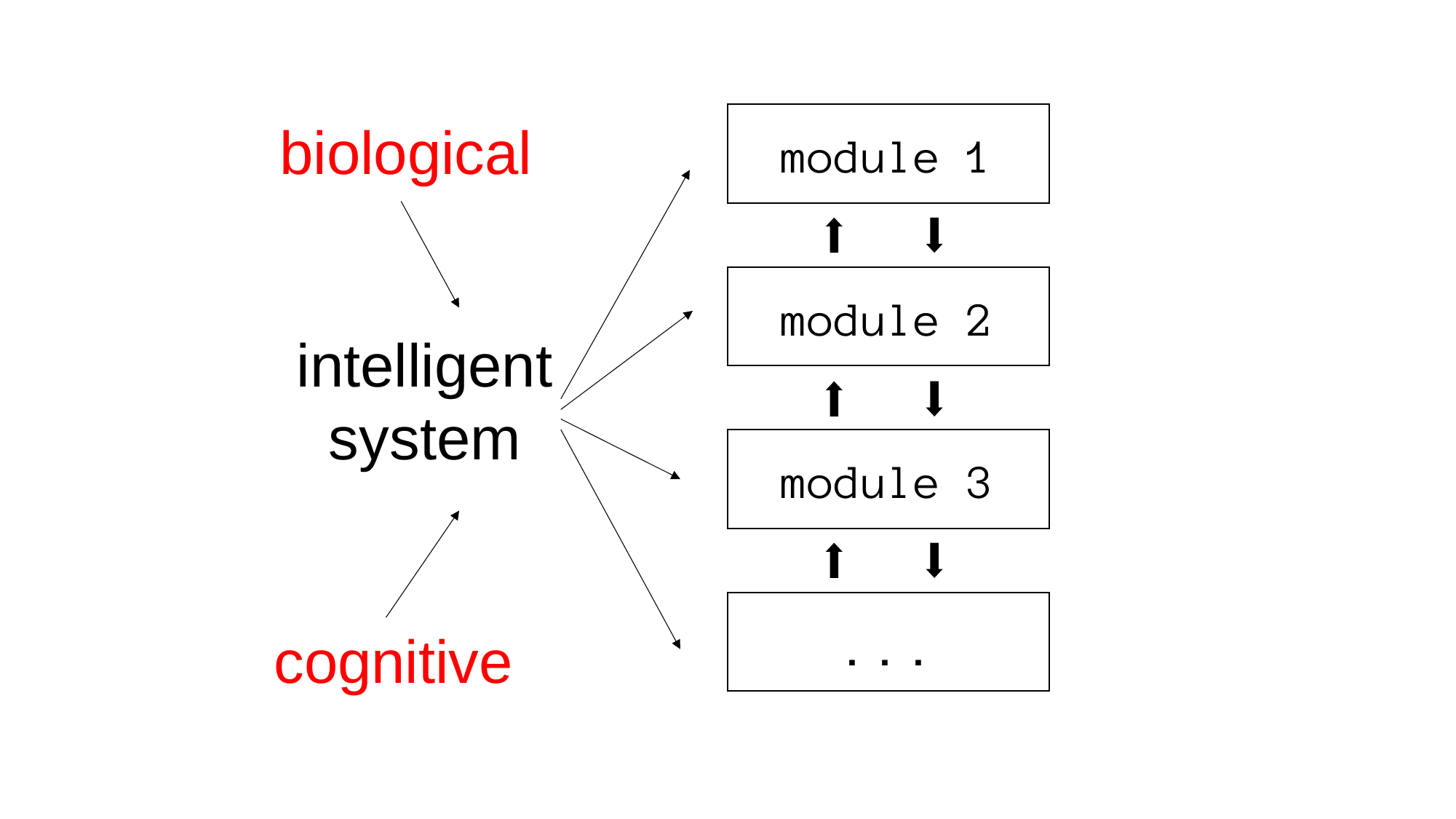

module 1
biological

module 2
intelligent system

module 3

...
cognitive